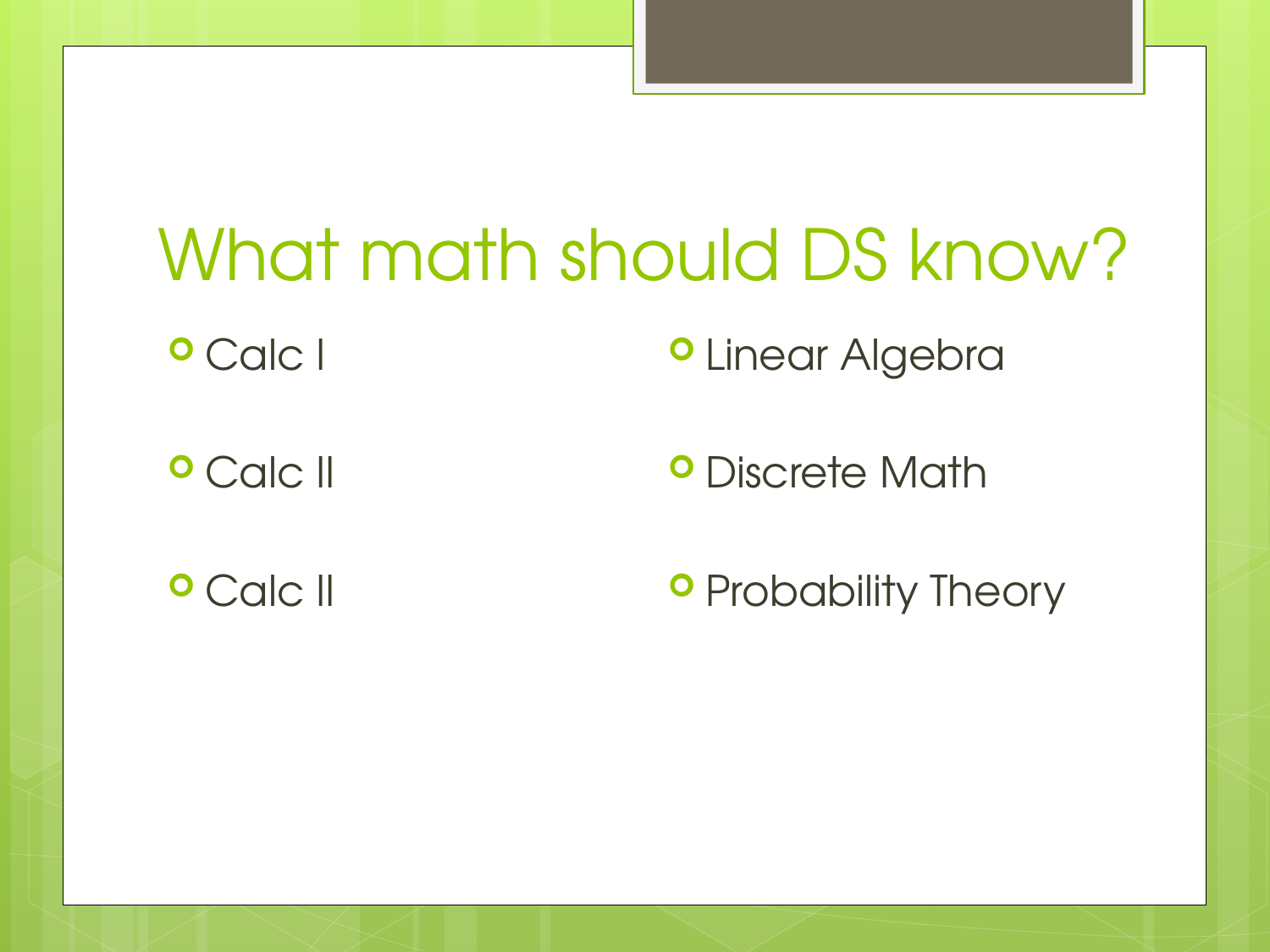

# What math should DS know?
Linear Algebra

Discrete Math

Probability Theory
Calc I

Calc II

Calc II